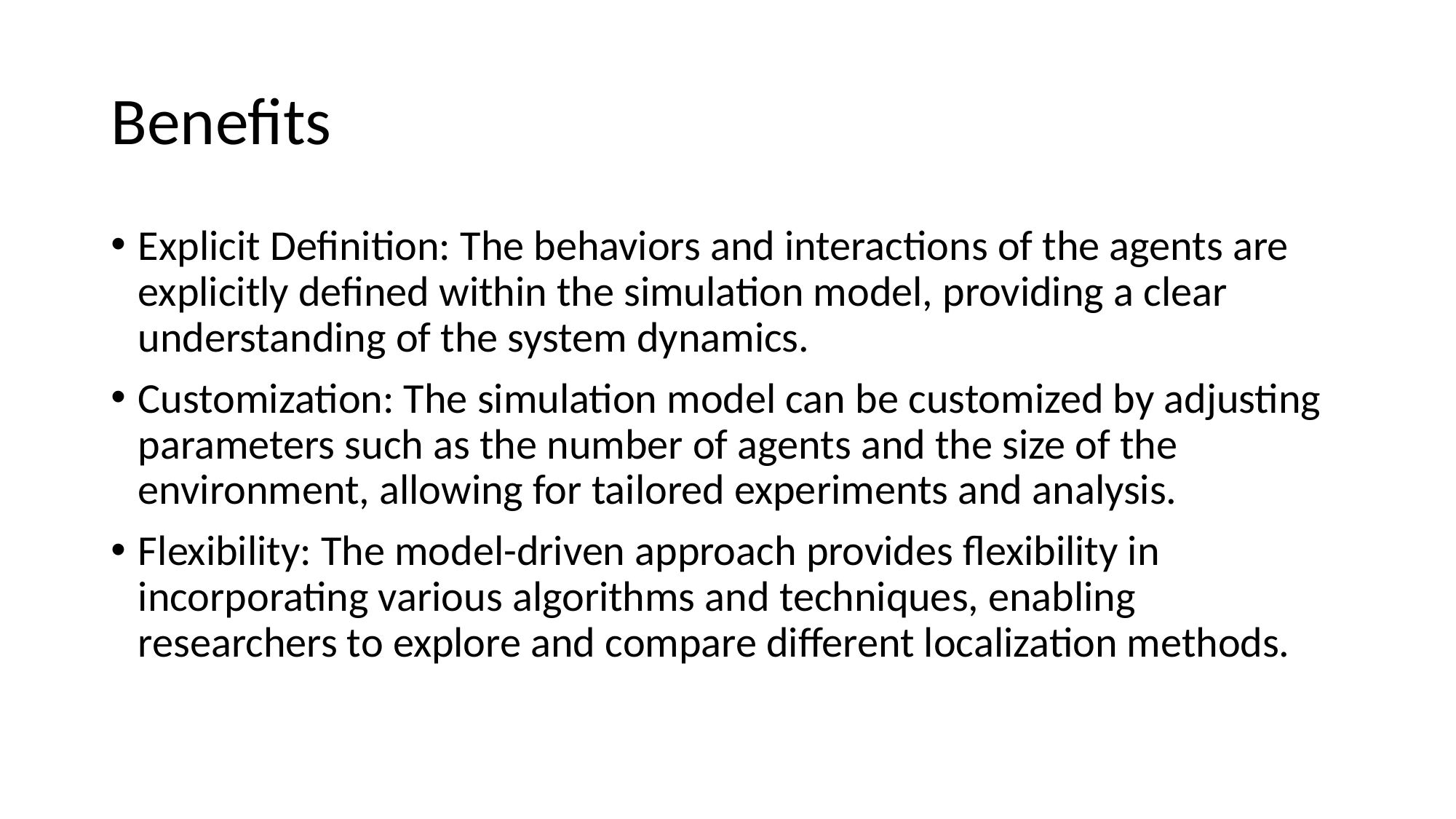

# Benefits
Explicit Definition: The behaviors and interactions of the agents are explicitly defined within the simulation model, providing a clear understanding of the system dynamics.
Customization: The simulation model can be customized by adjusting parameters such as the number of agents and the size of the environment, allowing for tailored experiments and analysis.
Flexibility: The model-driven approach provides flexibility in incorporating various algorithms and techniques, enabling researchers to explore and compare different localization methods.